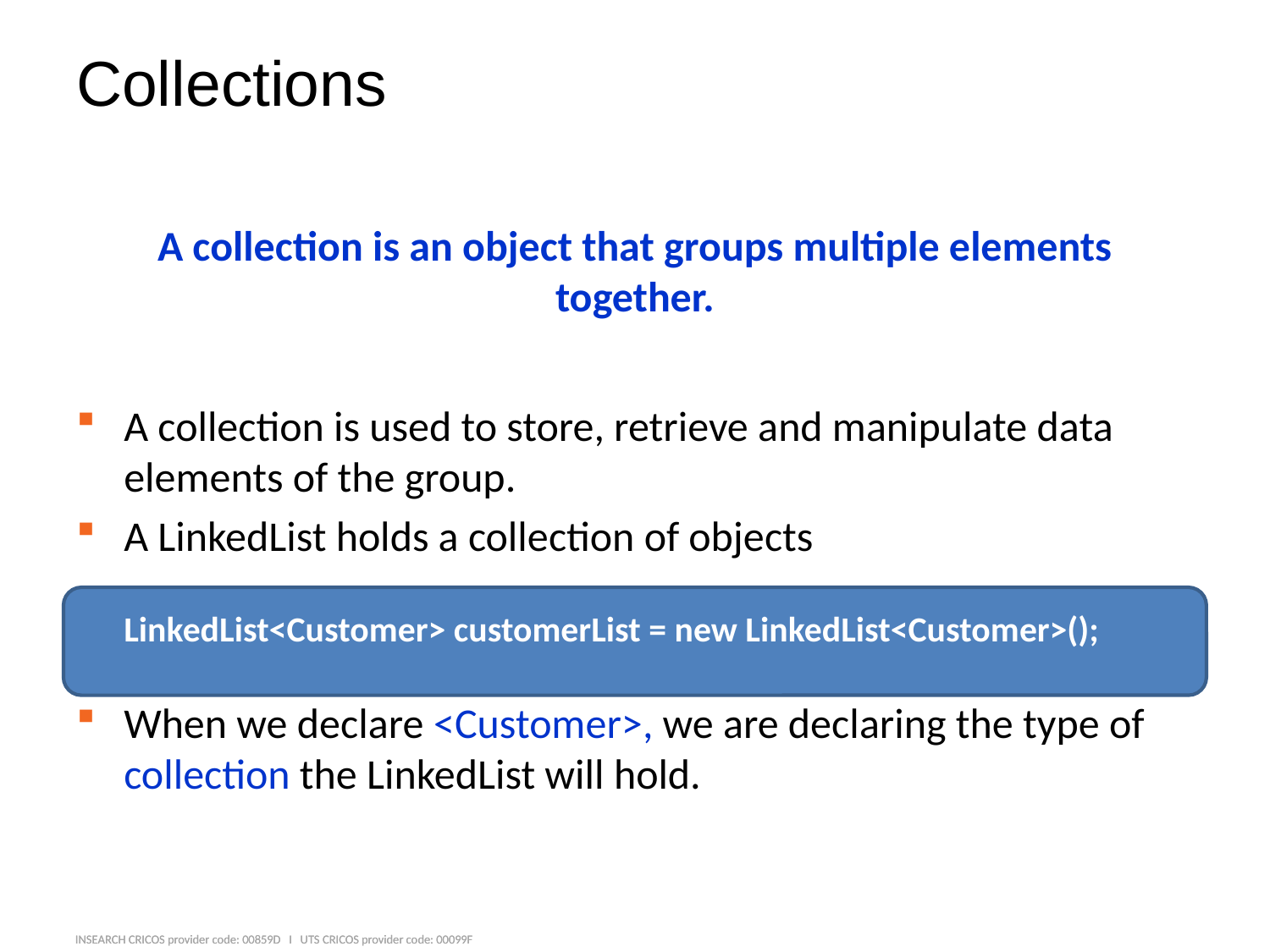

# Collections
A collection is an object that groups multiple elements together.

A collection is used to store, retrieve and manipulate data elements of the group.
A LinkedList holds a collection of objects

	LinkedList<Customer> customerList = new LinkedList<Customer>();

When we declare <Customer>, we are declaring the type of collection the LinkedList will hold.